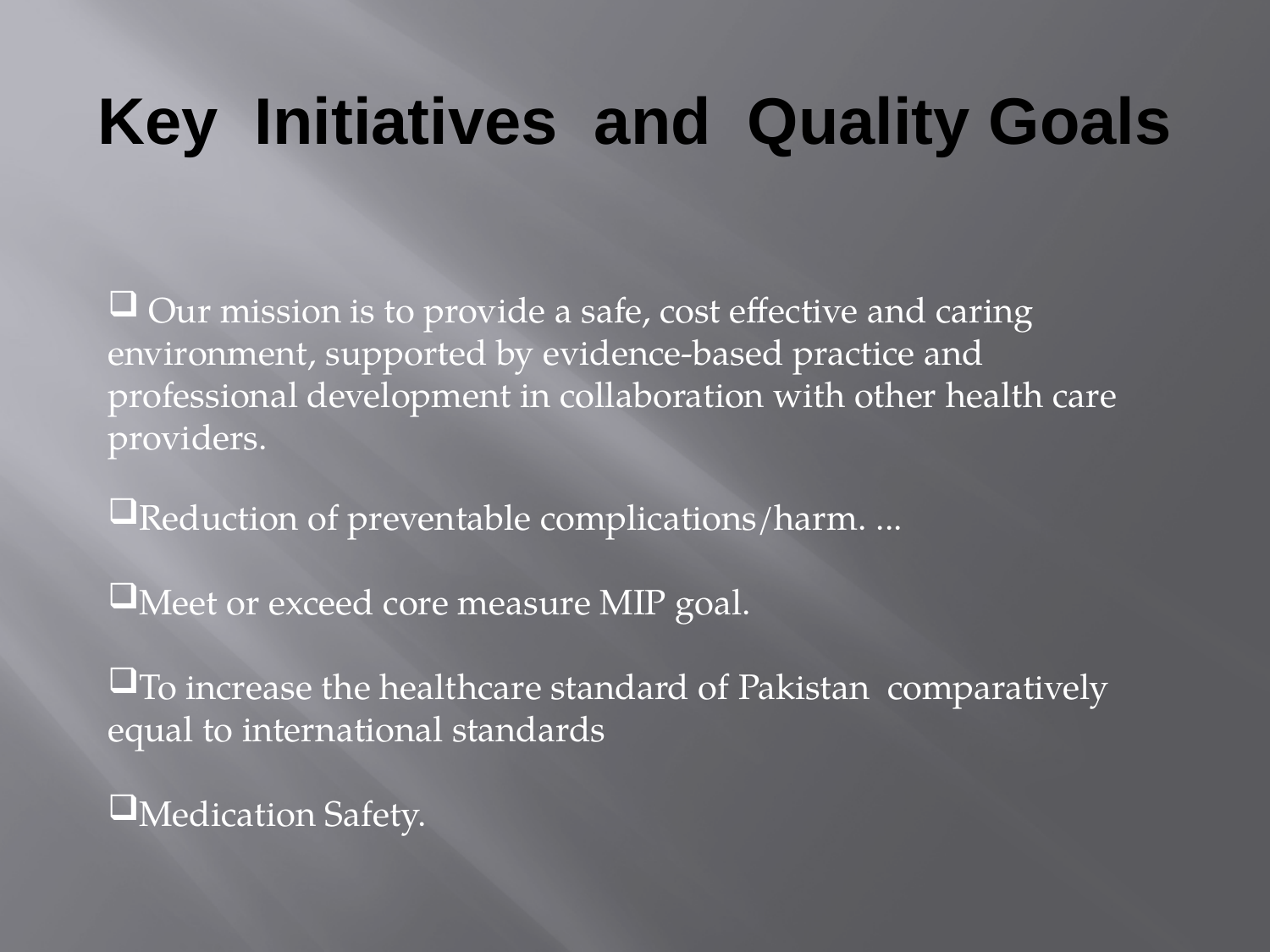

# Key  Initiatives  and  Quality Goals

 Our mission is to provide a safe, cost effective and caring environment, supported by evidence-based practice and professional development in collaboration with other health care providers.

Reduction of preventable complications/harm. ...

Meet or exceed core measure MIP goal.

To increase the healthcare standard of Pakistan  comparatively equal to international standards

Medication Safety.